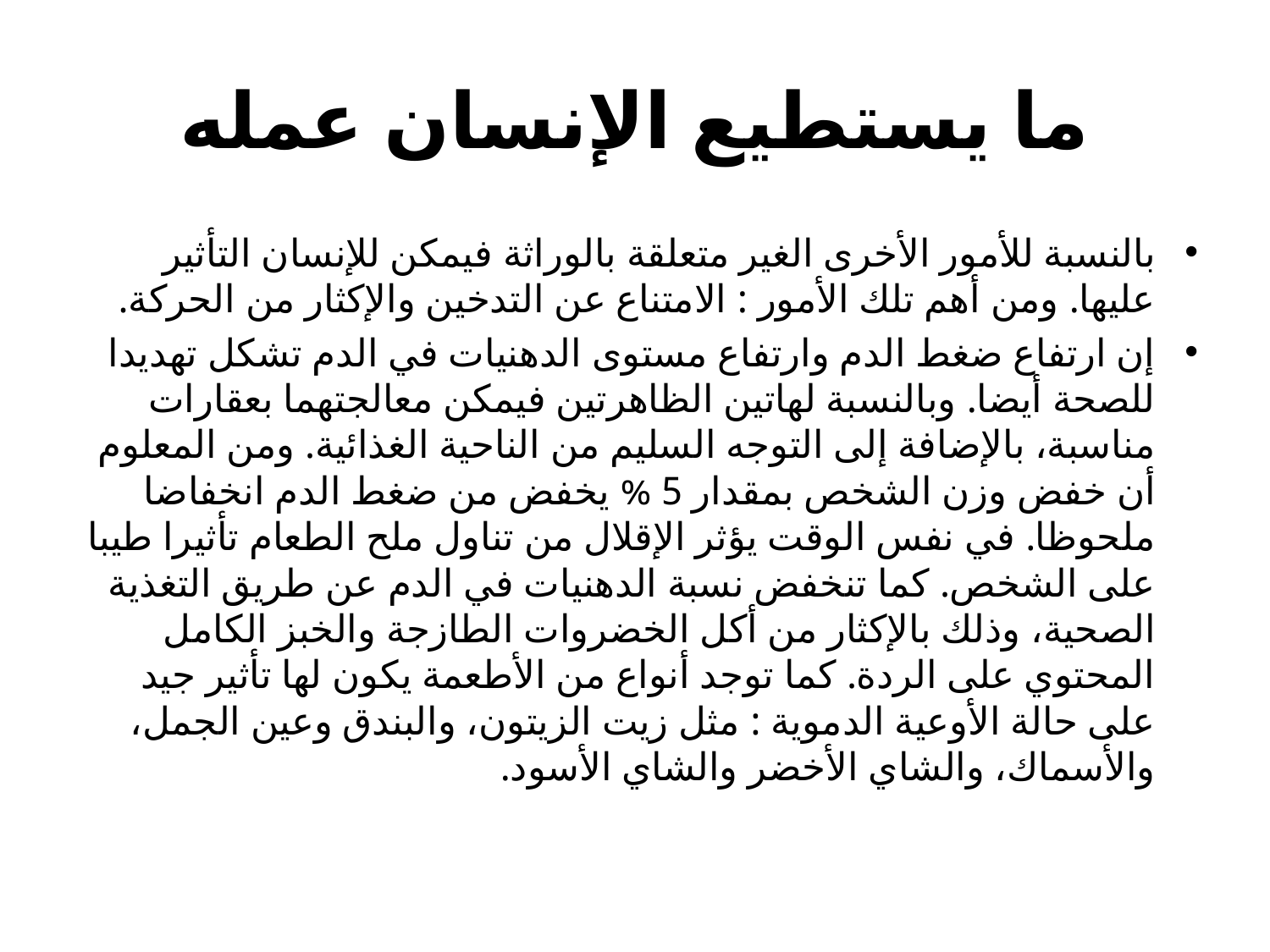

# ما يستطيع الإنسان عمله
بالنسبة للأمور الأخرى الغير متعلقة بالوراثة فيمكن للإنسان التأثير عليها. ومن أهم تلك الأمور : الامتناع عن التدخين والإكثار من الحركة.
إن ارتفاع ضغط الدم وارتفاع مستوى الدهنيات في الدم تشكل تهديدا للصحة أيضا. وبالنسبة لهاتين الظاهرتين فيمكن معالجتهما بعقارات مناسبة، بالإضافة إلى التوجه السليم من الناحية الغذائية. ومن المعلوم أن خفض وزن الشخص بمقدار 5 % يخفض من ضغط الدم انخفاضا ملحوظا. في نفس الوقت يؤثر الإقلال من تناول ملح الطعام تأثيرا طيبا على الشخص. كما تنخفض نسبة الدهنيات في الدم عن طريق التغذية الصحية، وذلك بالإكثار من أكل الخضروات الطازجة والخبز الكامل المحتوي على الردة. كما توجد أنواع من الأطعمة يكون لها تأثير جيد على حالة الأوعية الدموية : مثل زيت الزيتون، والبندق وعين الجمل، والأسماك، والشاي الأخضر والشاي الأسود.